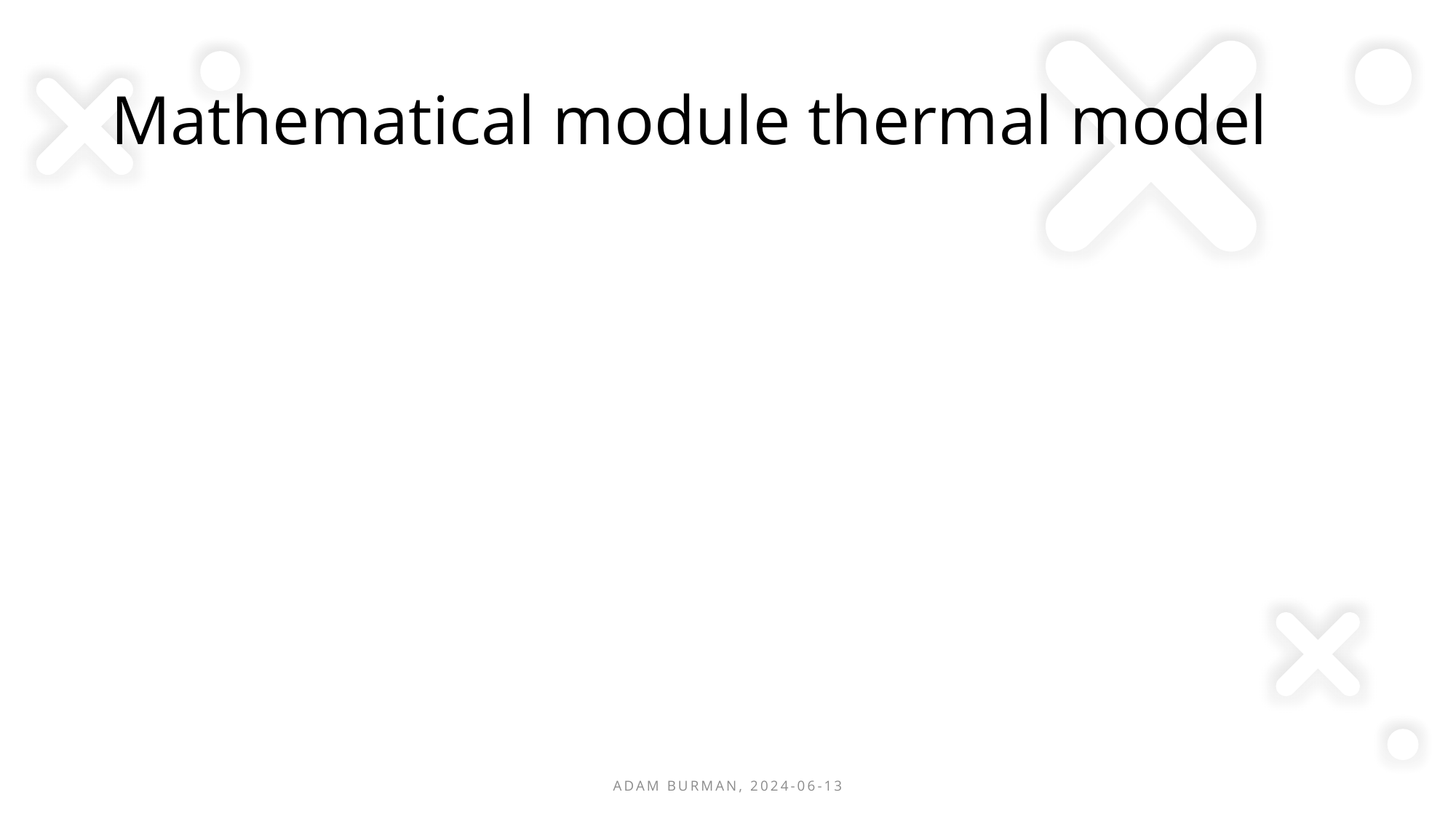

# Mathematical module thermal model

Adam Burman, 2024-06-13